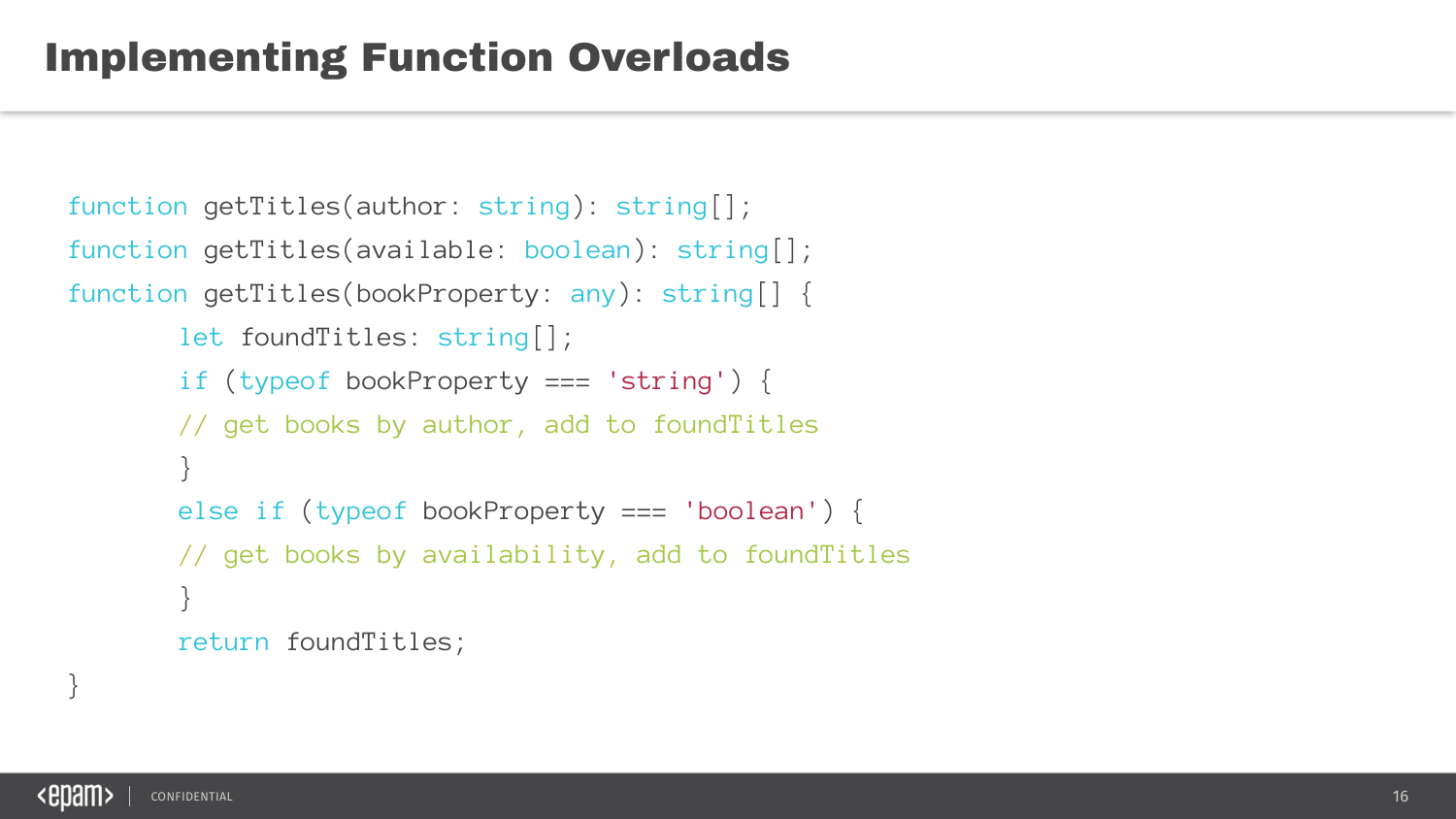

Implementing Function Overloads
function getTitles(author: string): string[];
function getTitles(available: boolean): string[];
function getTitles(bookProperty: any): string[] {
	let foundTitles: string[];
	if (typeof bookProperty === 'string') {
		// get books by author, add to foundTitles
	}
	else if (typeof bookProperty === 'boolean') {
		// get books by availability, add to foundTitles
	}
	return foundTitles;
}